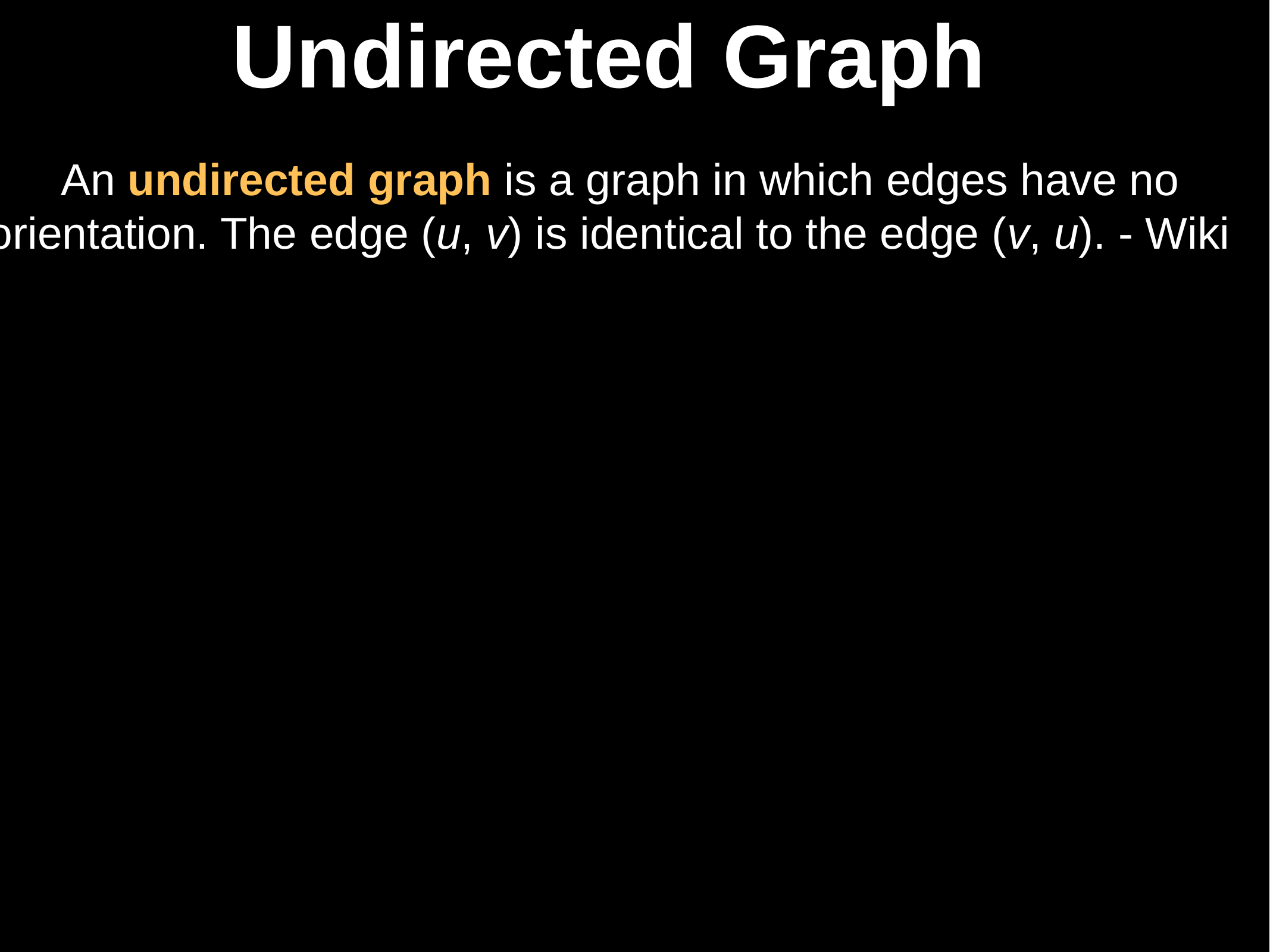

# Undirected Graph
An undirected graph is a graph in which edges have no orientation. The edge (u, v) is identical to the edge (v, u). - Wiki